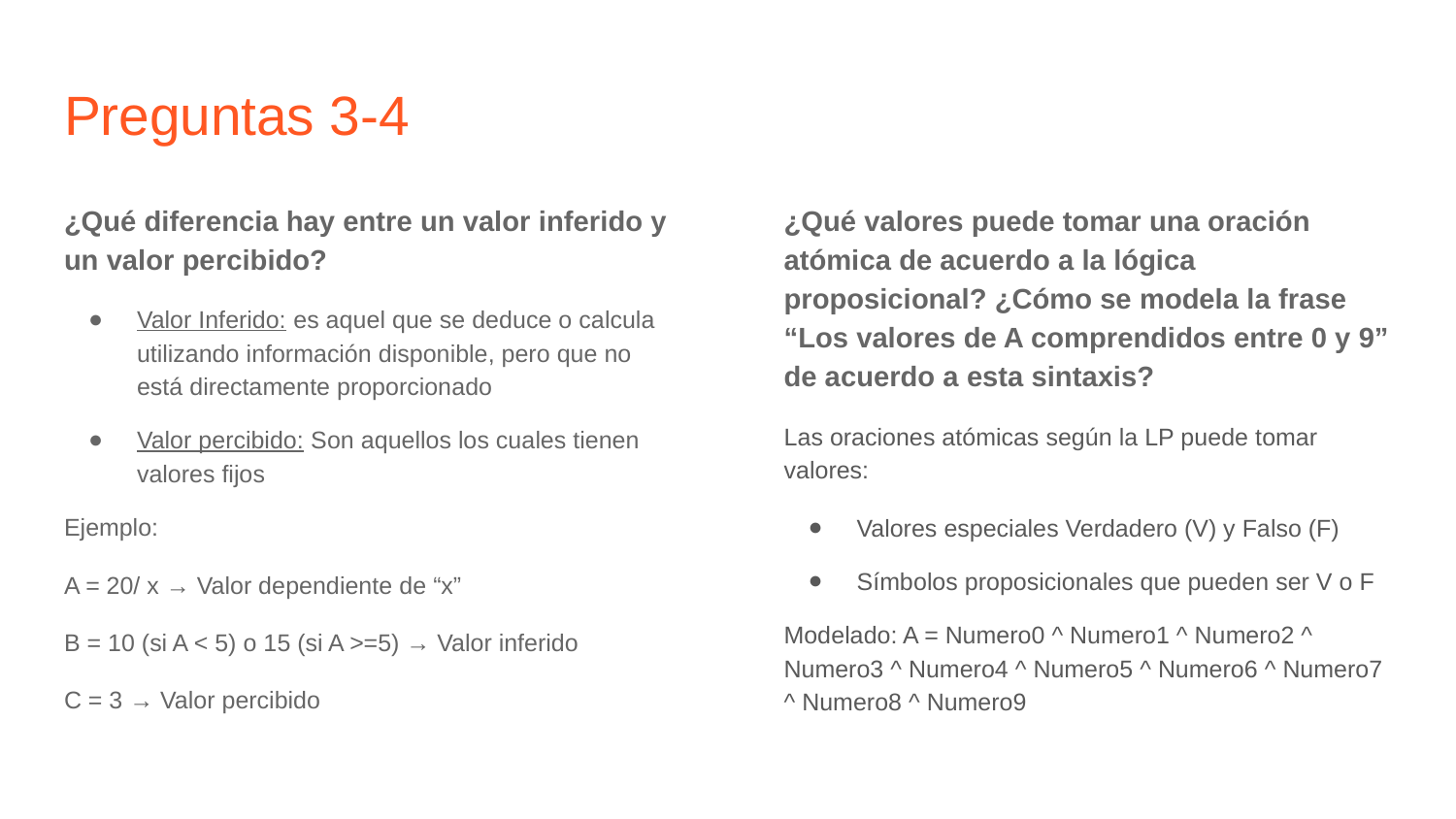

# Preguntas 3-4
¿Qué diferencia hay entre un valor inferido y un valor percibido?
Valor Inferido: es aquel que se deduce o calcula utilizando información disponible, pero que no está directamente proporcionado
Valor percibido: Son aquellos los cuales tienen valores fijos
Ejemplo:
A = 20/ x → Valor dependiente de “x”
B = 10 (si A < 5) o 15 (si A >=5) → Valor inferido
C = 3 → Valor percibido

¿Qué valores puede tomar una oración atómica de acuerdo a la lógica proposicional? ¿Cómo se modela la frase “Los valores de A comprendidos entre 0 y 9” de acuerdo a esta sintaxis?
Las oraciones atómicas según la LP puede tomar valores:
Valores especiales Verdadero (V) y Falso (F)
Símbolos proposicionales que pueden ser V o F
Modelado: A = Numero0 ^ Numero1 ^ Numero2 ^ Numero3 ^ Numero4 ^ Numero5 ^ Numero6 ^ Numero7 ^ Numero8 ^ Numero9